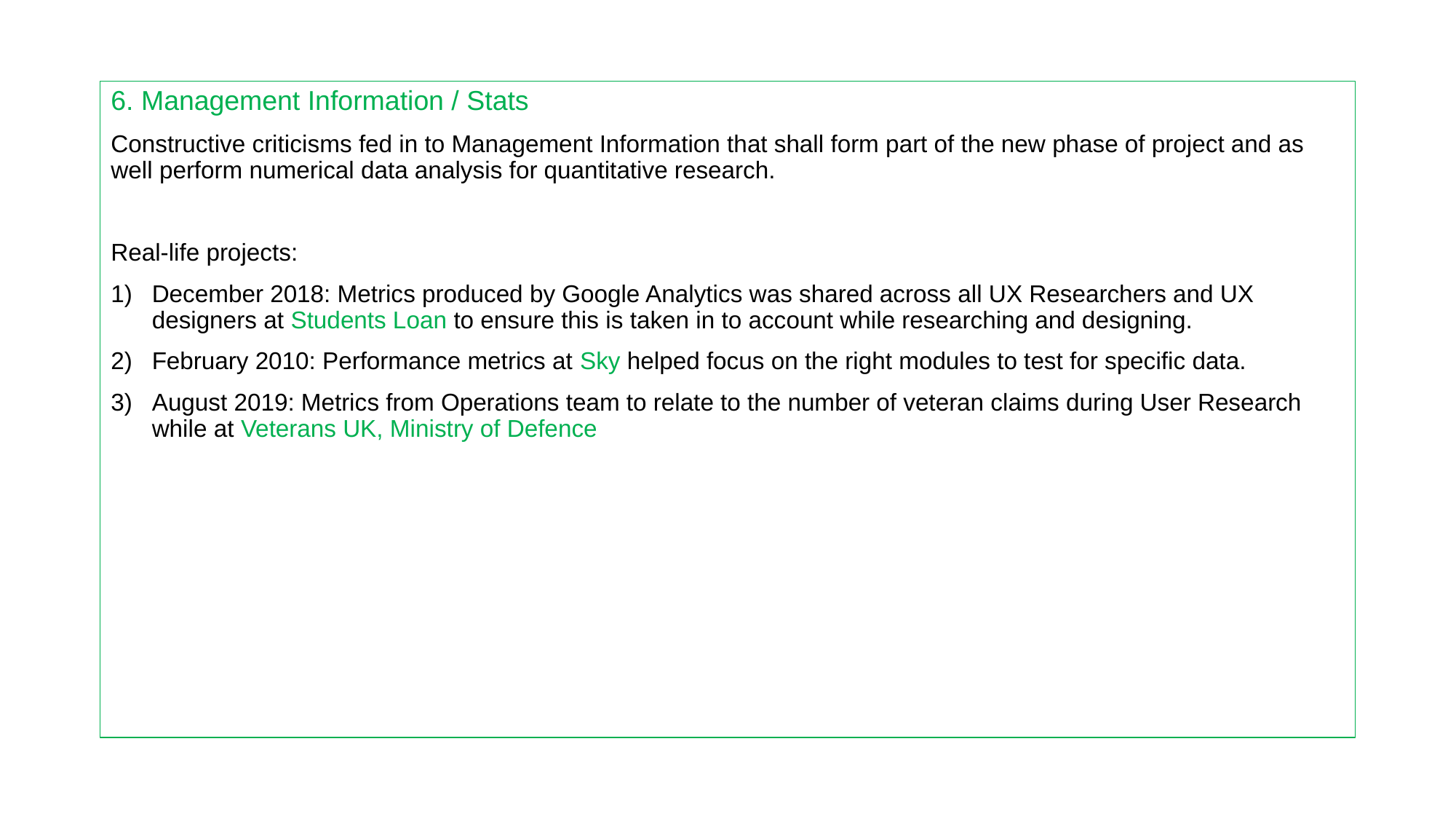

6. Management Information / Stats
Constructive criticisms fed in to Management Information that shall form part of the new phase of project and as well perform numerical data analysis for quantitative research.

Real-life projects:
December 2018: Metrics produced by Google Analytics was shared across all UX Researchers and UX designers at Students Loan to ensure this is taken in to account while researching and designing.
February 2010: Performance metrics at Sky helped focus on the right modules to test for specific data.
August 2019: Metrics from Operations team to relate to the number of veteran claims during User Research while at Veterans UK, Ministry of Defence